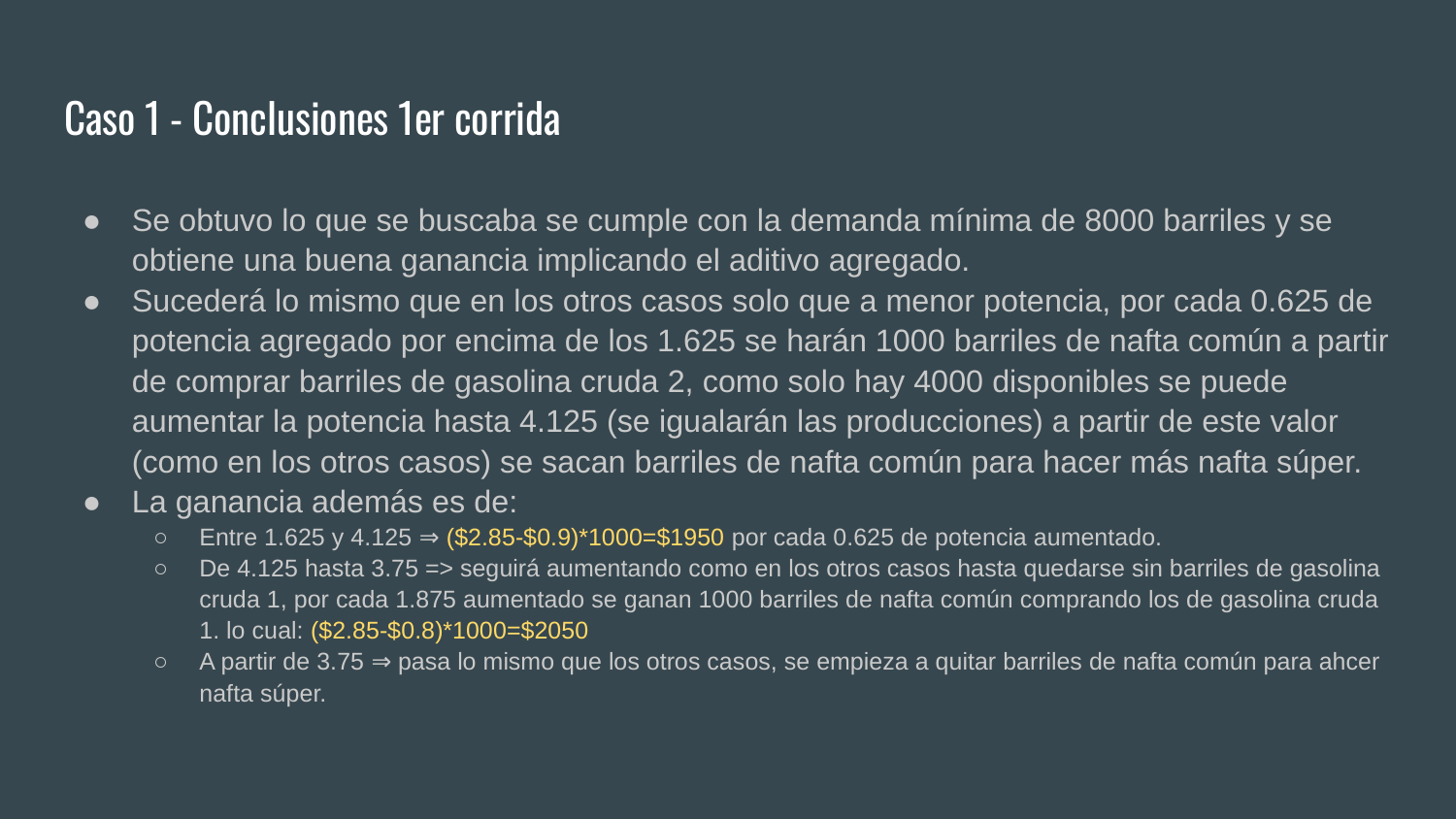

# Caso 1 - Conclusiones 1er corrida
Se obtuvo lo que se buscaba se cumple con la demanda mínima de 8000 barriles y se obtiene una buena ganancia implicando el aditivo agregado.
Sucederá lo mismo que en los otros casos solo que a menor potencia, por cada 0.625 de potencia agregado por encima de los 1.625 se harán 1000 barriles de nafta común a partir de comprar barriles de gasolina cruda 2, como solo hay 4000 disponibles se puede aumentar la potencia hasta 4.125 (se igualarán las producciones) a partir de este valor (como en los otros casos) se sacan barriles de nafta común para hacer más nafta súper.
La ganancia además es de:
Entre 1.625 y 4.125 ⇒ ($2.85-$0.9)*1000=$1950 por cada 0.625 de potencia aumentado.
De 4.125 hasta 3.75 => seguirá aumentando como en los otros casos hasta quedarse sin barriles de gasolina cruda 1, por cada 1.875 aumentado se ganan 1000 barriles de nafta común comprando los de gasolina cruda 1. lo cual: ($2.85-$0.8)*1000=$2050
A partir de 3.75 ⇒ pasa lo mismo que los otros casos, se empieza a quitar barriles de nafta común para ahcer nafta súper.